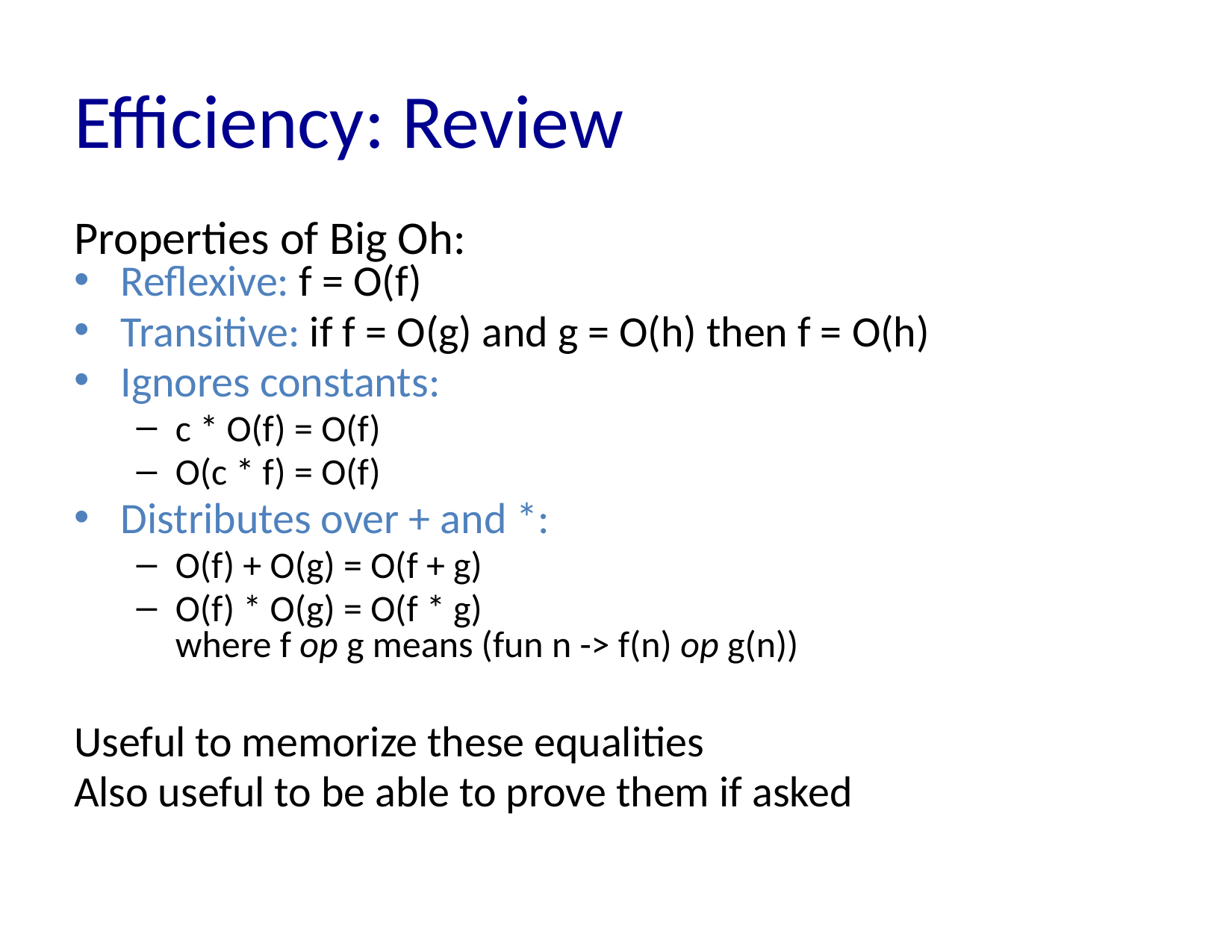

# Efficiency: Review
Properties of Big Oh:
Reflexive: f = O(f)
Transitive: if f = O(g) and g = O(h) then f = O(h)
Ignores constants:
c * O(f) = O(f)
O(c * f) = O(f)
Distributes over + and *:
O(f) + O(g) = O(f + g)
O(f) * O(g) = O(f * g)
where f op g means (fun n -> f(n) op g(n))

Useful to memorize these equalities
Also useful to be able to prove them if asked